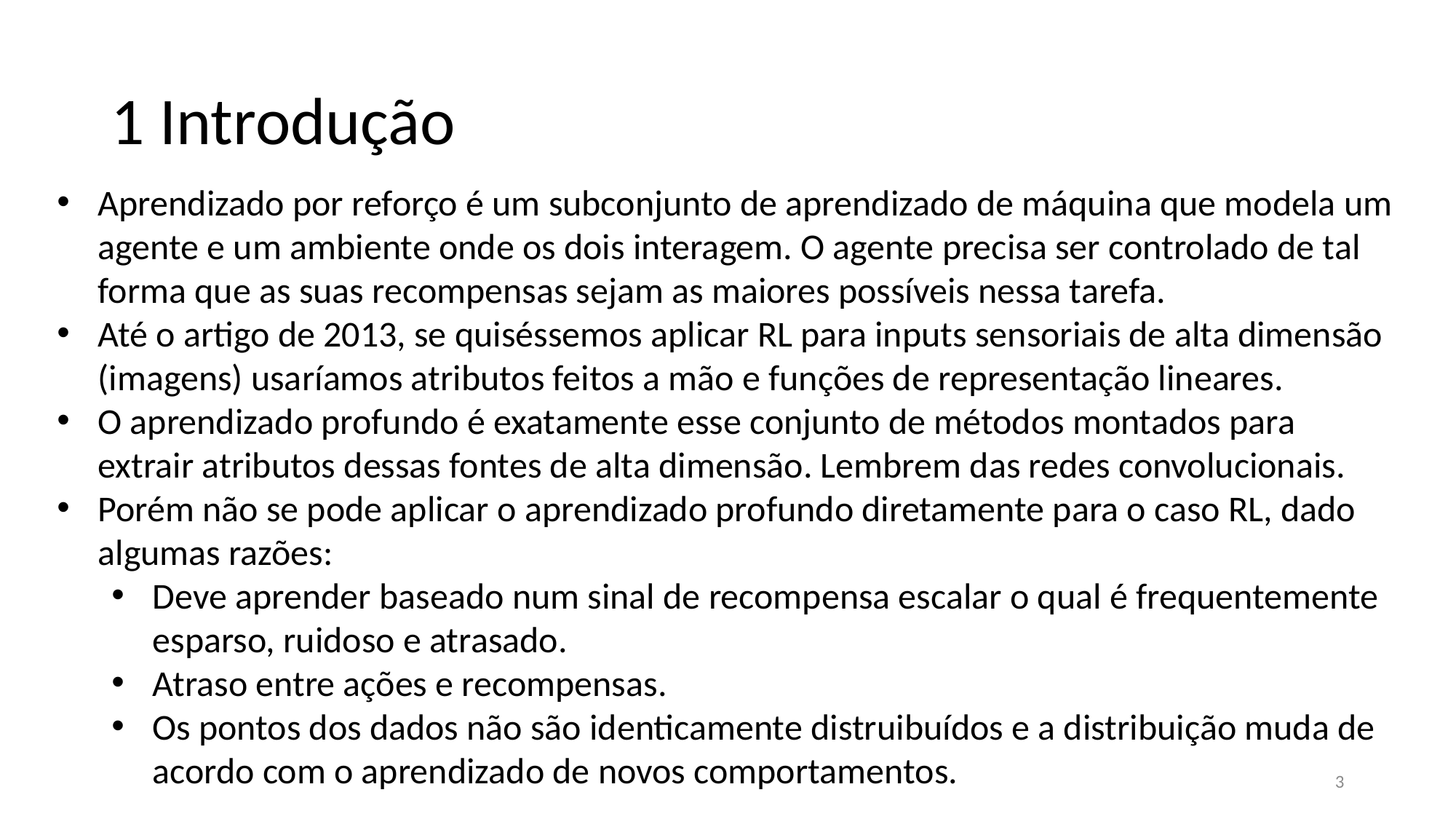

# 1 Introdução
Aprendizado por reforço é um subconjunto de aprendizado de máquina que modela um agente e um ambiente onde os dois interagem. O agente precisa ser controlado de tal forma que as suas recompensas sejam as maiores possíveis nessa tarefa.
Até o artigo de 2013, se quiséssemos aplicar RL para inputs sensoriais de alta dimensão (imagens) usaríamos atributos feitos a mão e funções de representação lineares.
O aprendizado profundo é exatamente esse conjunto de métodos montados para extrair atributos dessas fontes de alta dimensão. Lembrem das redes convolucionais.
Porém não se pode aplicar o aprendizado profundo diretamente para o caso RL, dado algumas razões:
Deve aprender baseado num sinal de recompensa escalar o qual é frequentemente esparso, ruidoso e atrasado.
Atraso entre ações e recompensas.
Os pontos dos dados não são identicamente distruibuídos e a distribuição muda de acordo com o aprendizado de novos comportamentos.

3